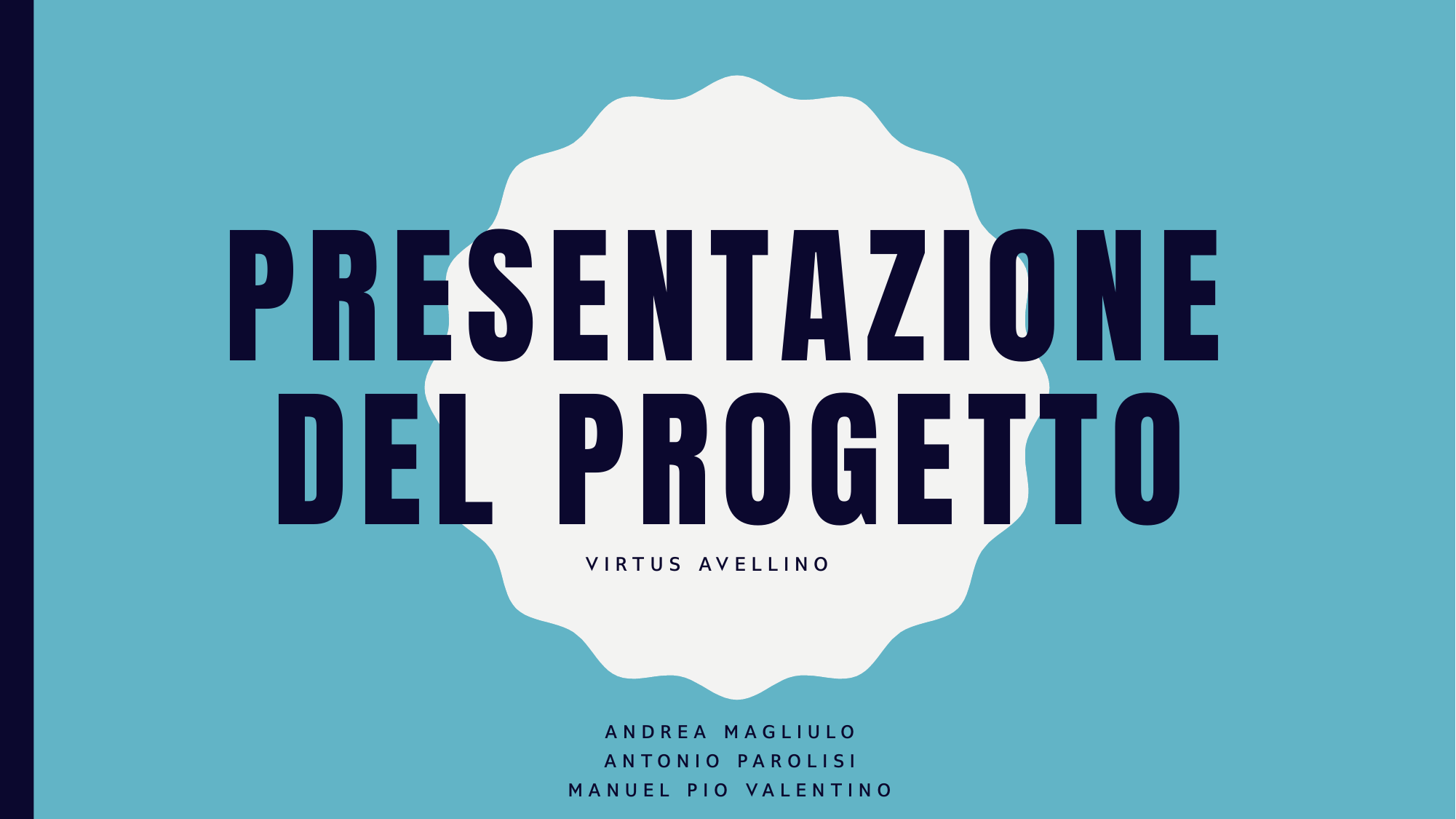

# PRESENTAZIONE DEL PROGETTO
Virtus Avellino
Andrea magliulo
Antonio parolisi
Manuel pio valentino